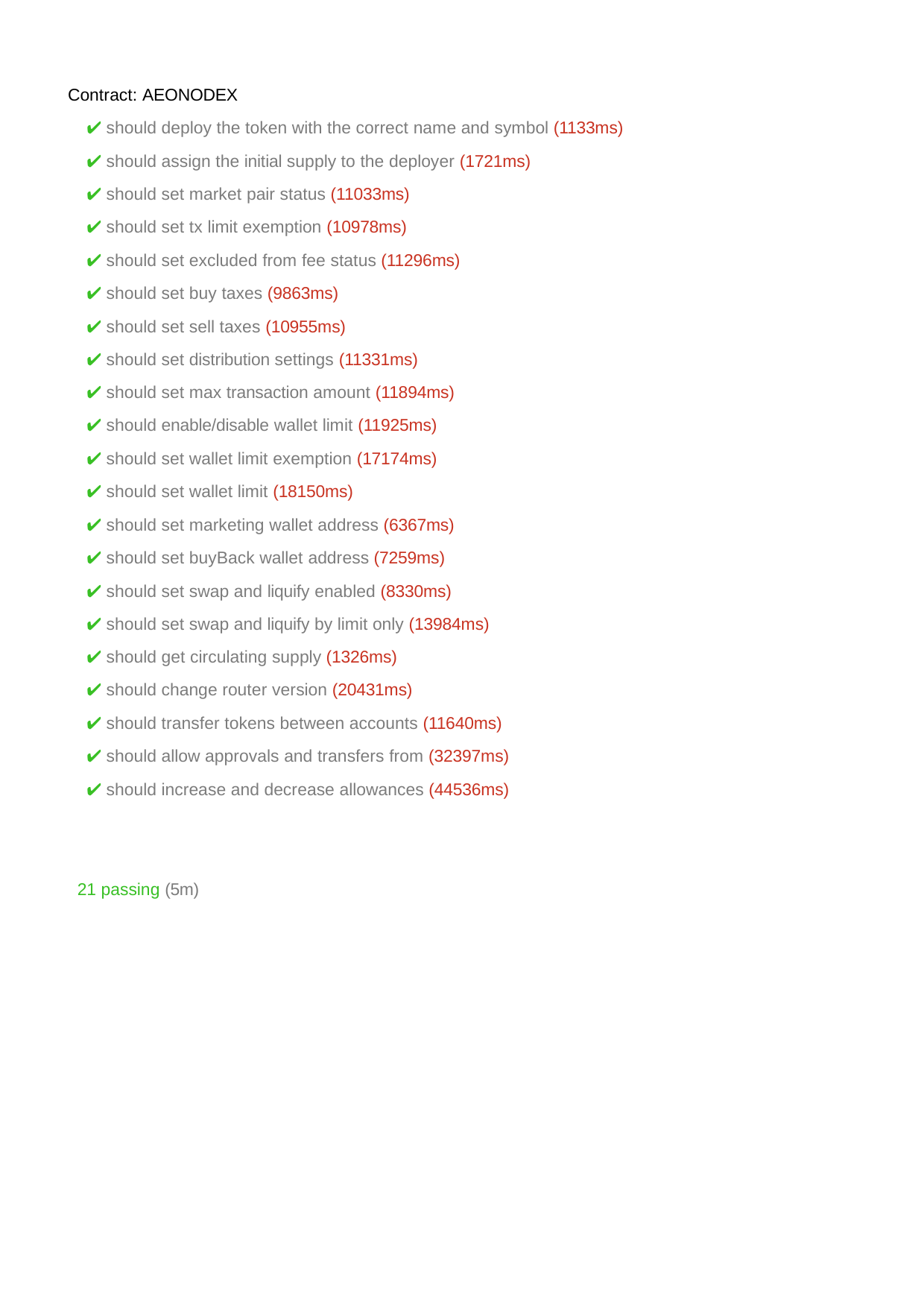

Contract: AEONODEX
✔ should deploy the token with the correct name and symbol (1133ms)
✔ should assign the initial supply to the deployer (1721ms)
✔ should set market pair status (11033ms)
✔ should set tx limit exemption (10978ms)
✔ should set excluded from fee status (11296ms)
✔ should set buy taxes (9863ms)
✔ should set sell taxes (10955ms)
✔ should set distribution settings (11331ms)
✔ should set max transaction amount (11894ms)
✔ should enable/disable wallet limit (11925ms)
✔ should set wallet limit exemption (17174ms)
✔ should set wallet limit (18150ms)
✔ should set marketing wallet address (6367ms)
✔ should set buyBack wallet address (7259ms)
✔ should set swap and liquify enabled (8330ms)
✔ should set swap and liquify by limit only (13984ms)
✔ should get circulating supply (1326ms)
✔ should change router version (20431ms)
✔ should transfer tokens between accounts (11640ms)
✔ should allow approvals and transfers from (32397ms)
✔ should increase and decrease allowances (44536ms)
21 passing (5m)